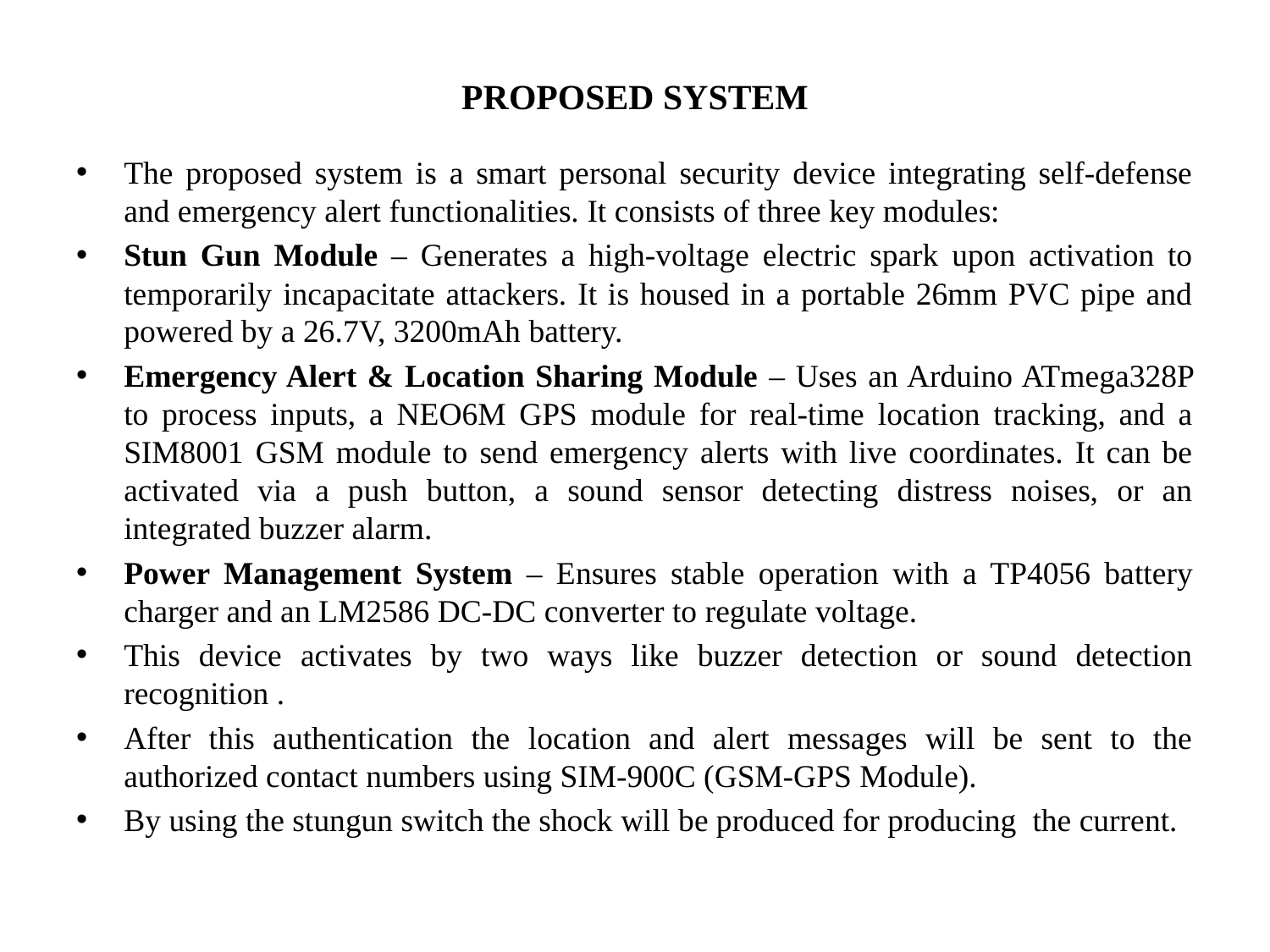

# PROPOSED SYSTEM
The proposed system is a smart personal security device integrating self-defense and emergency alert functionalities. It consists of three key modules:
Stun Gun Module – Generates a high-voltage electric spark upon activation to temporarily incapacitate attackers. It is housed in a portable 26mm PVC pipe and powered by a 26.7V, 3200mAh battery.
Emergency Alert & Location Sharing Module – Uses an Arduino ATmega328P to process inputs, a NEO6M GPS module for real-time location tracking, and a SIM8001 GSM module to send emergency alerts with live coordinates. It can be activated via a push button, a sound sensor detecting distress noises, or an integrated buzzer alarm.
Power Management System – Ensures stable operation with a TP4056 battery charger and an LM2586 DC-DC converter to regulate voltage.
This device activates by two ways like buzzer detection or sound detection recognition .
After this authentication the location and alert messages will be sent to the authorized contact numbers using SIM-900C (GSM-GPS Module).
By using the stungun switch the shock will be produced for producing  the current.